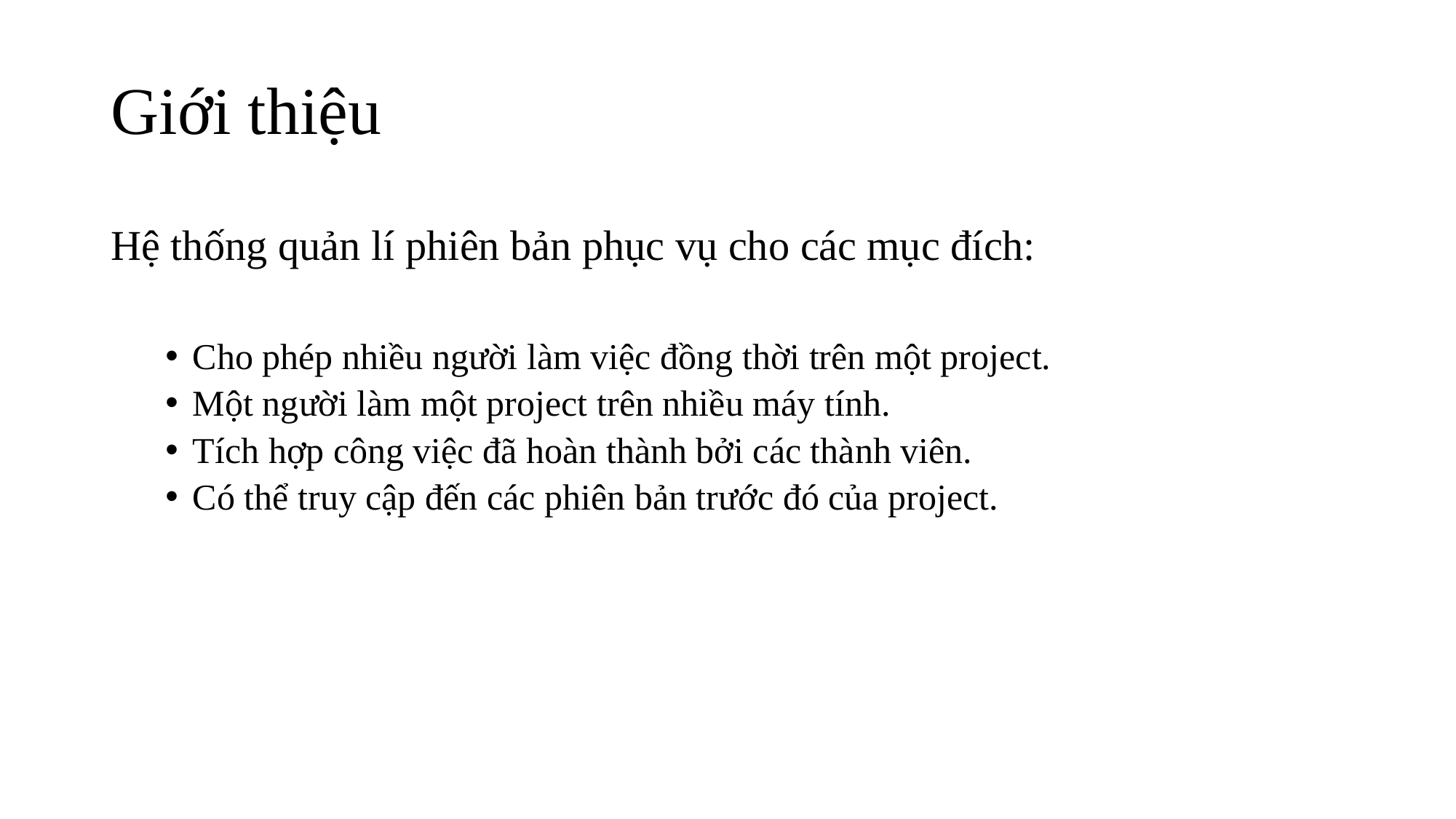

# Giới thiệu
Hệ thống quản lí phiên bản phục vụ cho các mục đích:

Cho phép nhiều người làm việc đồng thời trên một project.
Một người làm một project trên nhiều máy tính.
Tích hợp công việc đã hoàn thành bởi các thành viên.
Có thể truy cập đến các phiên bản trước đó của project.